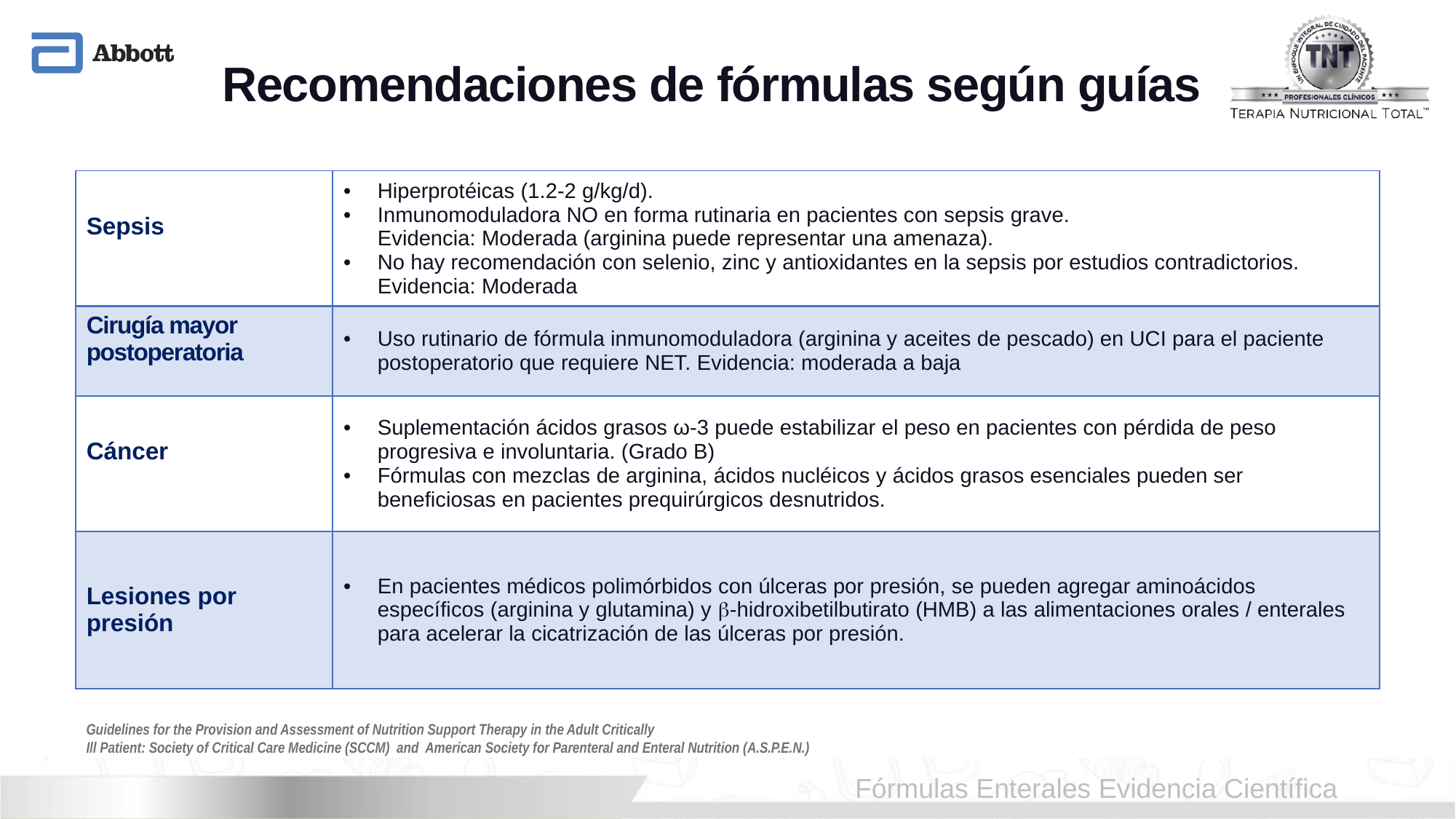

Recomendaciones de fórmulas según guías

| Sepsis | Hiperprotéicas (1.2-2 g/kg/d). Inmunomoduladora NO en forma rutinaria en pacientes con sepsis grave. Evidencia: Moderada (arginina puede representar una amenaza). No hay recomendación con selenio, zinc y antioxidantes en la sepsis por estudios contradictorios. Evidencia: Moderada |
| --- | --- |
| Cirugía mayor postoperatoria | Uso rutinario de fórmula inmunomoduladora (arginina y aceites de pescado) en UCI para el paciente postoperatorio que requiere NET. Evidencia: moderada a baja |
| Cáncer | Suplementación ácidos grasos ω-3 puede estabilizar el peso en pacientes con pérdida de peso progresiva e involuntaria. (Grado B) Fórmulas con mezclas de arginina, ácidos nucléicos y ácidos grasos esenciales pueden ser beneficiosas en pacientes prequirúrgicos desnutridos. |
| Lesiones por presión | En pacientes médicos polimórbidos con úlceras por presión, se pueden agregar aminoácidos específicos (arginina y glutamina) y β-hidroxibetilbutirato (HMB) a las alimentaciones orales / enterales para acelerar la cicatrización de las úlceras por presión. |

Guidelines for the Provision and Assessment of Nutrition Support Therapy in the Adult Critically
Ill Patient: Society of Critical Care Medicine (SCCM)  and  American Society for Parenteral and Enteral Nutrition (A.S.P.E.N.)